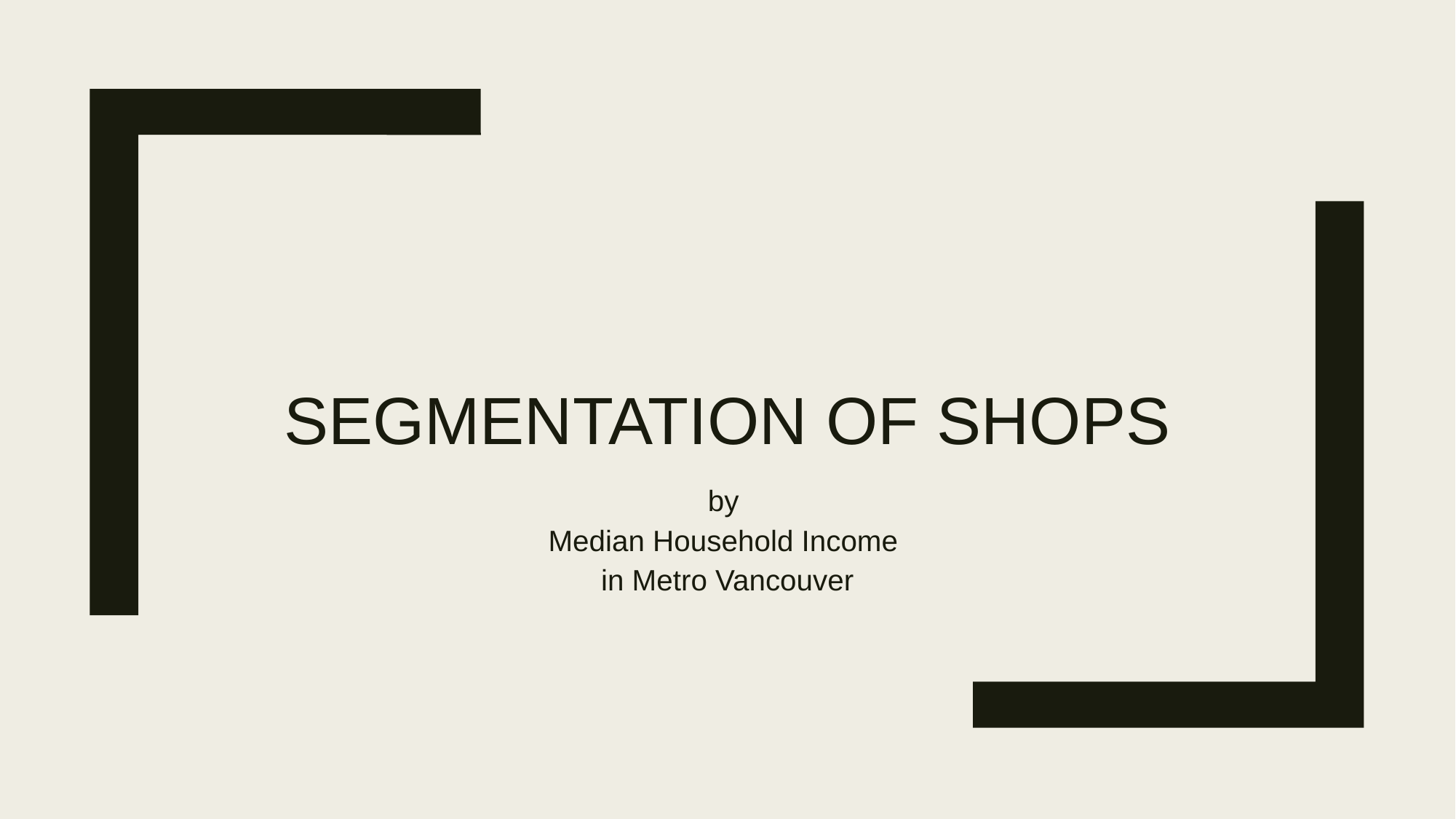

# Segmentation of Shops
by
Median Household Income
in Metro Vancouver